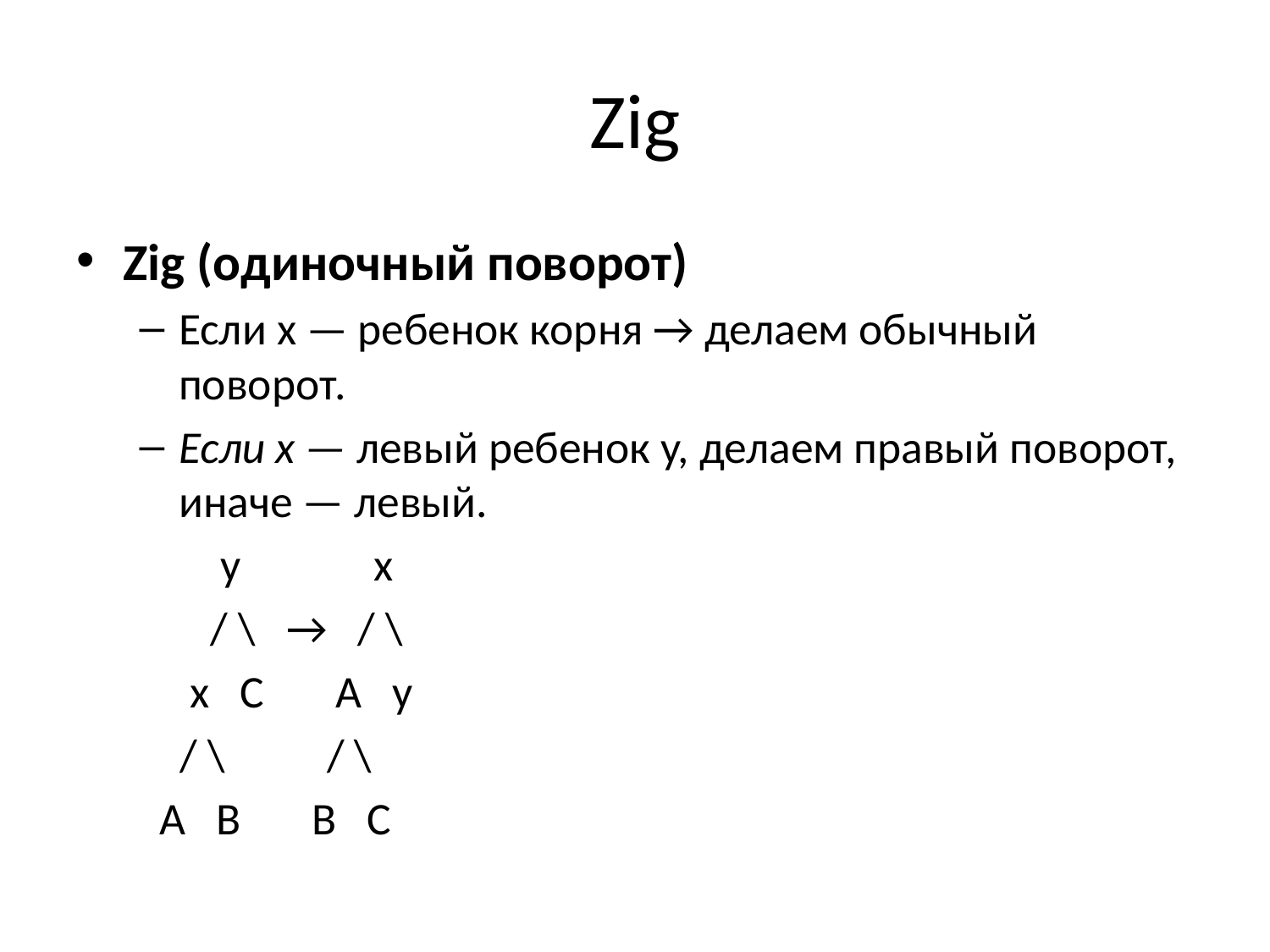

# Zig
Zig (одиночный поворот)
Если x — ребенок корня → делаем обычный поворот.
Если x — левый ребенок y, делаем правый поворот, иначе — левый.
        y             x
       / \   →   / \
     x   C       A   y
    / \          / \
  A   B       B   C